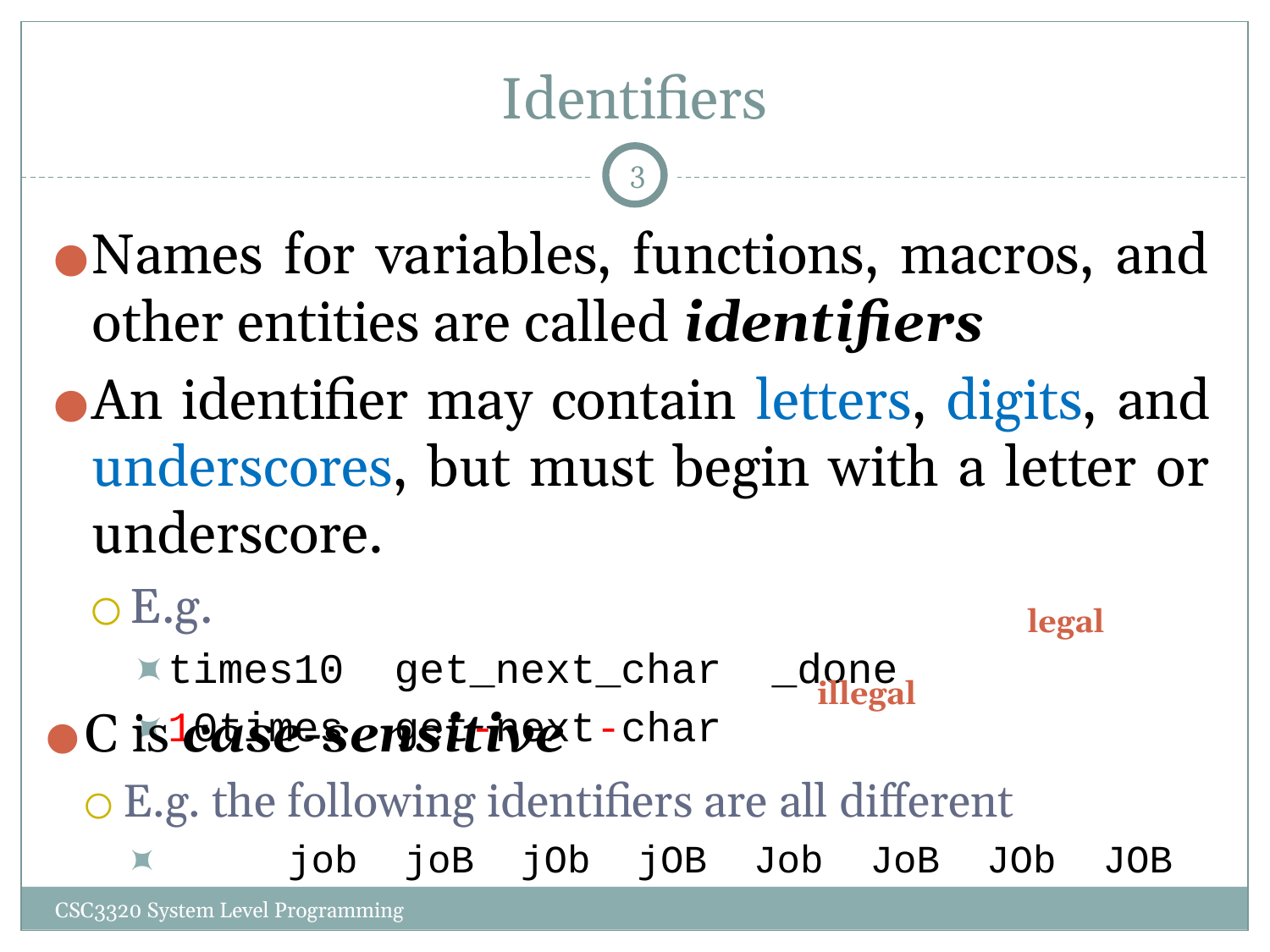

# Identifiers
3
Names for variables, functions, macros, and other entities are called identifiers
An identifier may contain letters, digits, and underscores, but must begin with a letter or underscore.
E.g.
times10  get_next_char  _done
10times  get-next-char

legal
illegal
C is case-sensitive
E.g. the following identifiers are all different
	job  joB  jOb  jOB  Job  JoB  JOb  JOB
CSC3320 System Level Programming